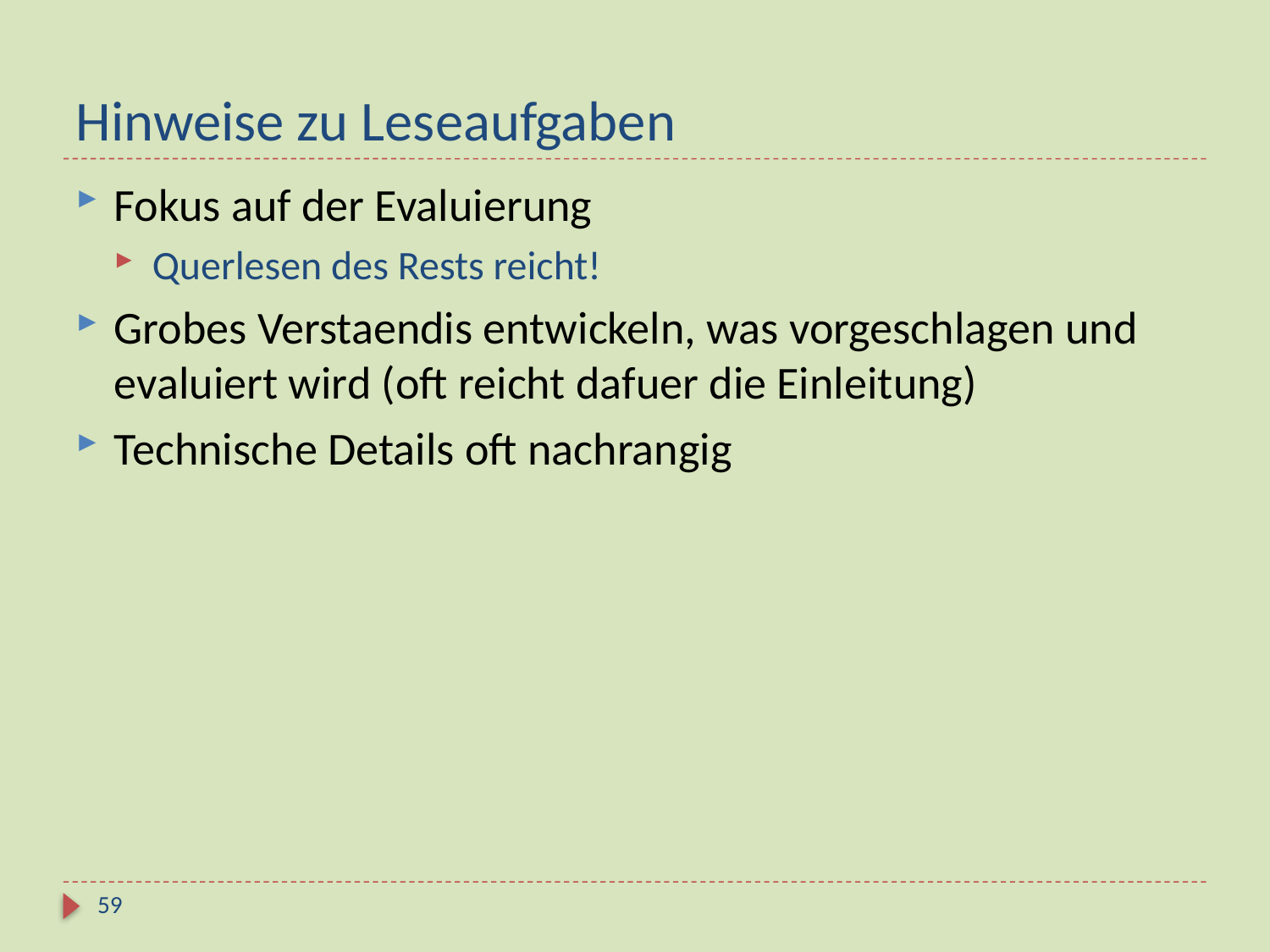

# Hinweise zu Leseaufgaben
Fokus auf der Evaluierung
Querlesen des Rests reicht!
Grobes Verstaendis entwickeln, was vorgeschlagen und evaluiert wird (oft reicht dafuer die Einleitung)
Technische Details oft nachrangig
59